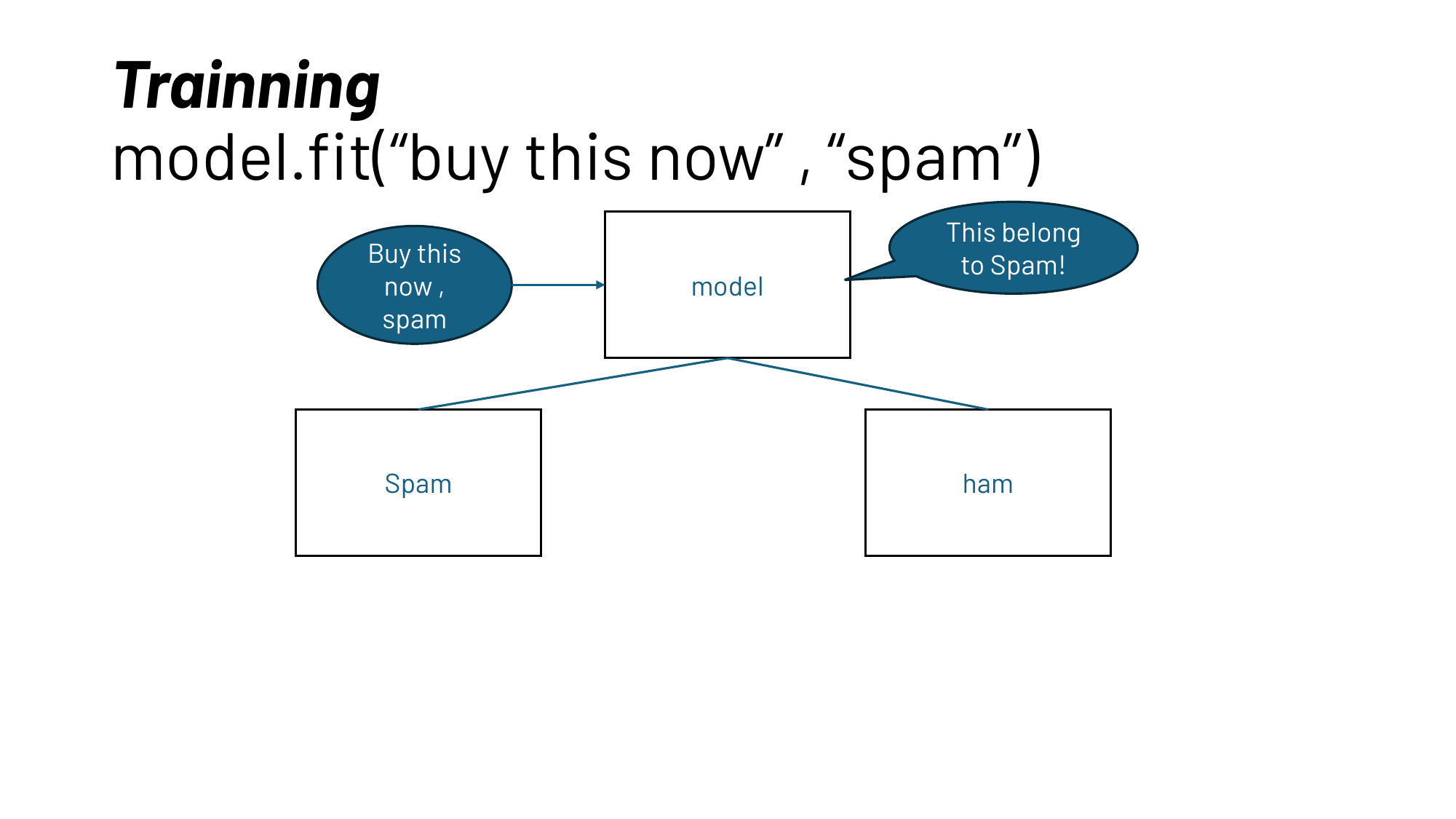

# Trainning model.fit(“buy this now” , “spam”)
This belong to Spam!
model
Buy this now , spam
Spam
ham